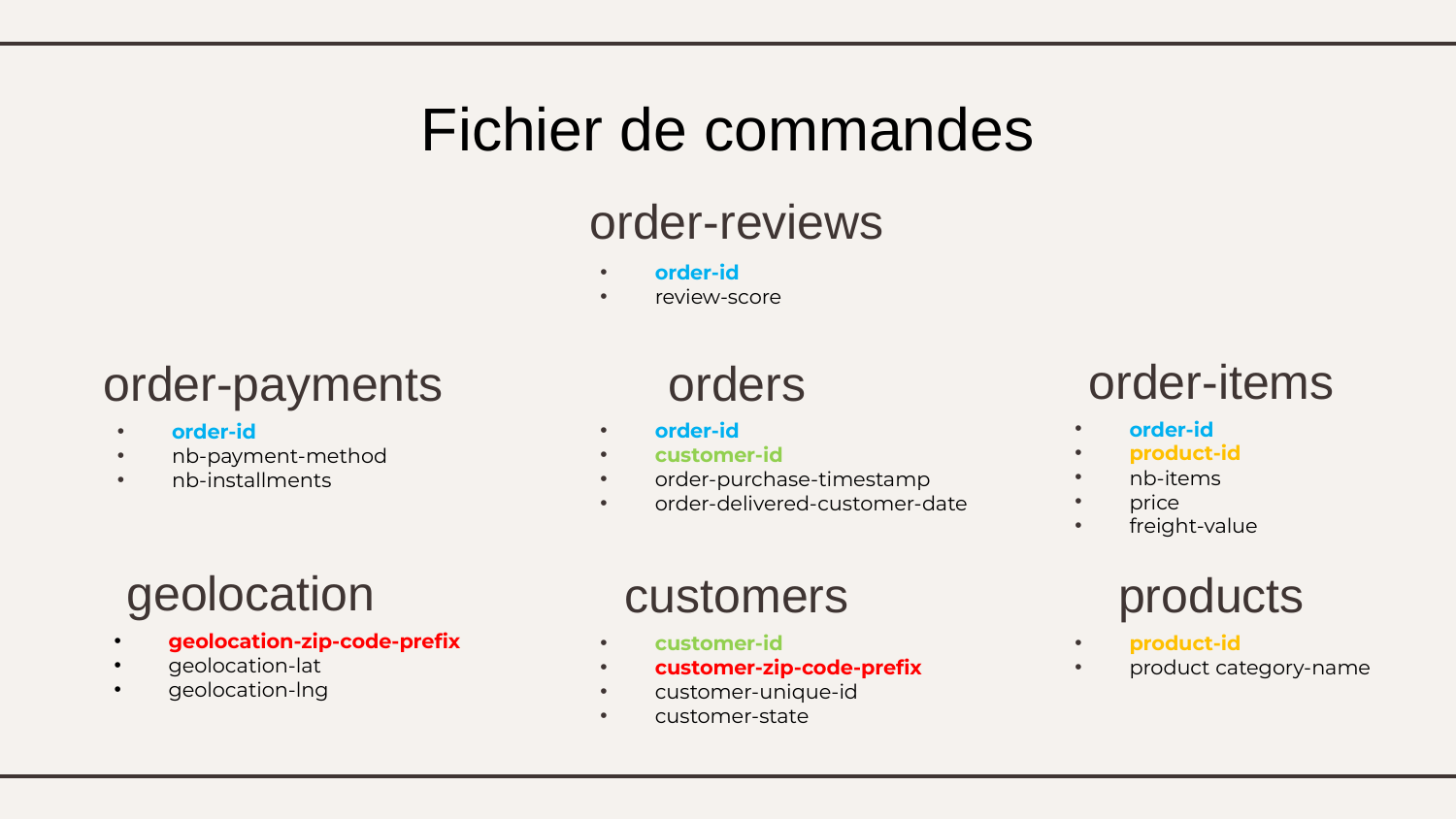

# Fichier de commandes
order-reviews
order-id
review-score

order-items
order-payments
orders
order-id
product-id
nb-items
price
freight-value
order-id
customer-id
order-purchase-timestamp
order-delivered-customer-date

order-id
nb-payment-method
nb-installments
geolocation
customers
products
geolocation-zip-code-prefix
geolocation-lat
geolocation-lng
customer-id
customer-zip-code-prefix
customer-unique-id
customer-state
product-id
product category-name